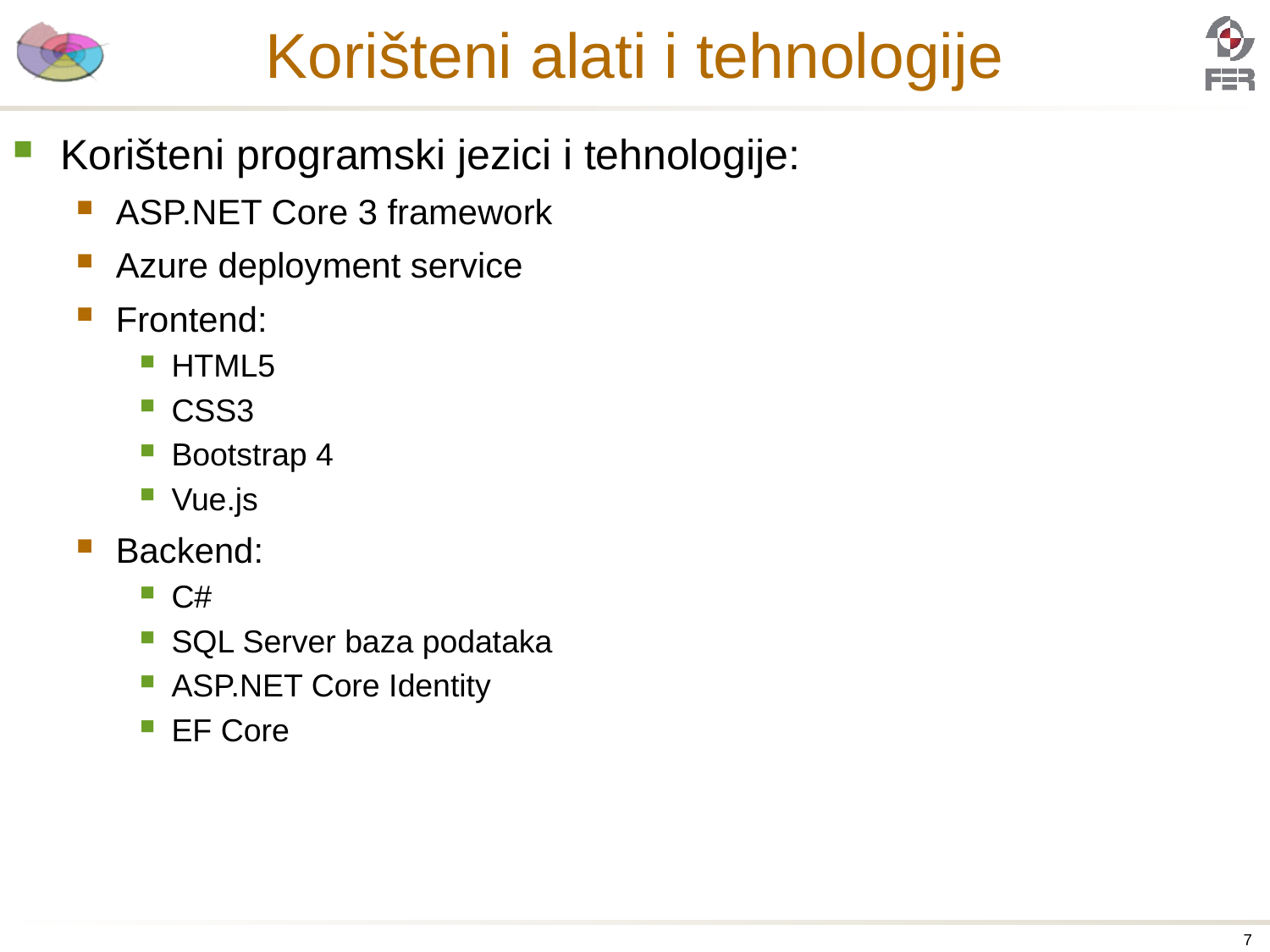

# Korišteni alati i tehnologije
Korišteni programski jezici i tehnologije:
ASP.NET Core 3 framework
Azure deployment service
Frontend:
HTML5
CSS3
Bootstrap 4
Vue.js
Backend:
C#
SQL Server baza podataka
ASP.NET Core Identity
EF Core
7